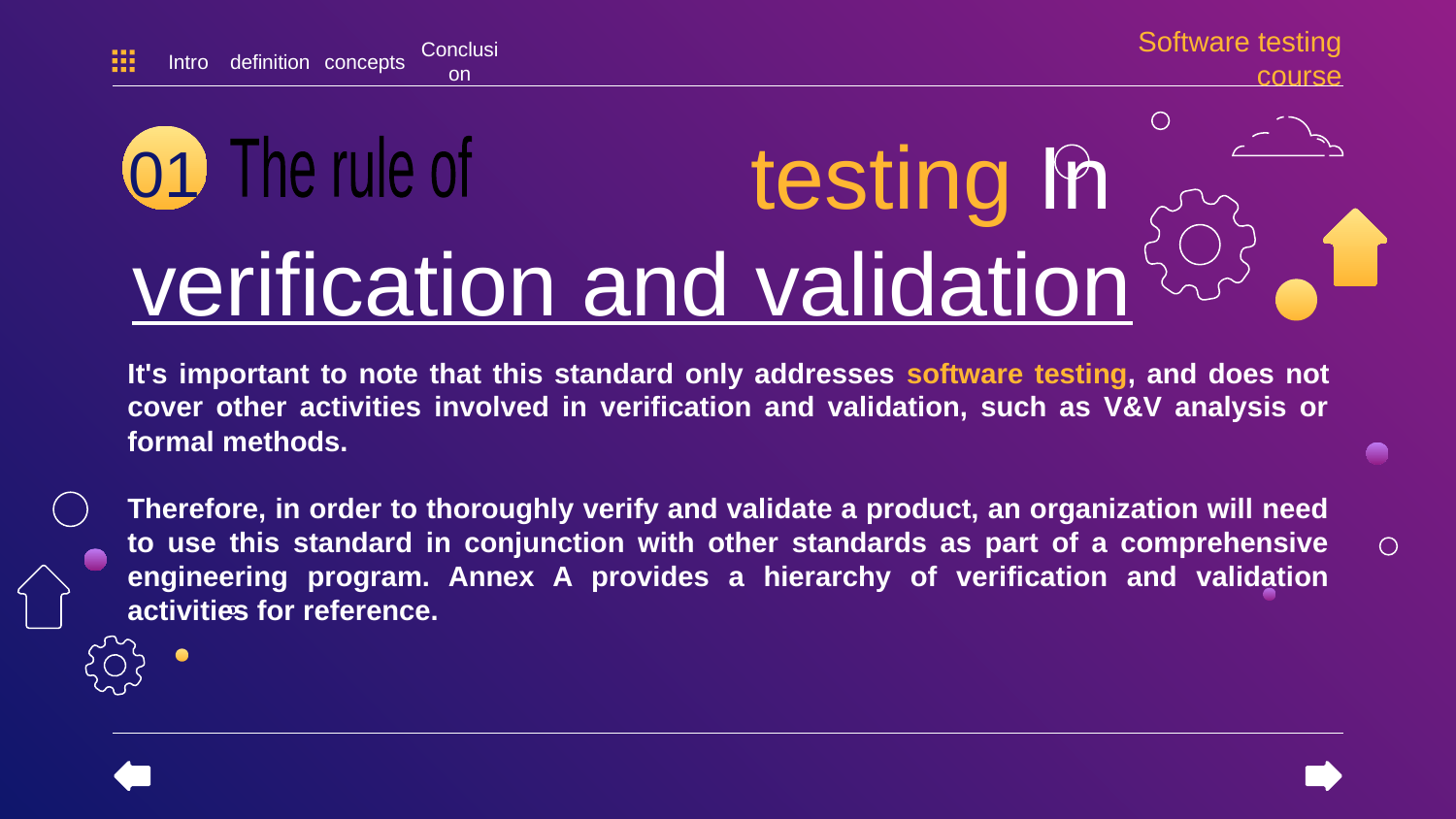

Software testing course
Intro
definition
concepts
Conclusion

# testing In verification and validation

The rule of
01

It's important to note that this standard only addresses software testing, and does not cover other activities involved in verification and validation, such as V&V analysis or formal methods.

Therefore, in order to thoroughly verify and validate a product, an organization will need to use this standard in conjunction with other standards as part of a comprehensive engineering program. Annex A provides a hierarchy of verification and validation activities for reference.